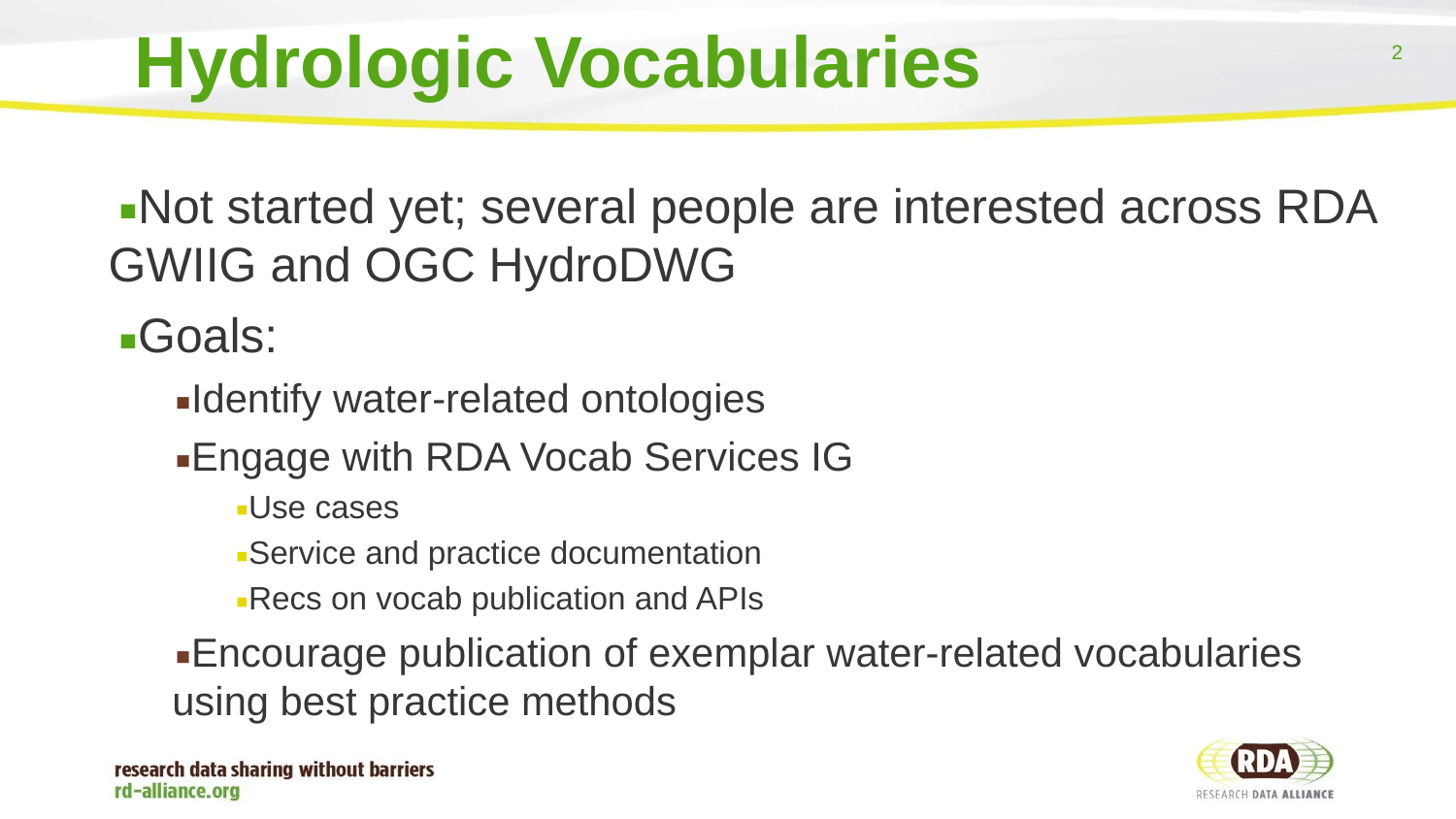

# Hydrologic Vocabularies
Not started yet; several people are interested across RDA GWIIG and OGC HydroDWG
Goals:
Identify water-related ontologies
Engage with RDA Vocab Services IG
Use cases
Service and practice documentation
Recs on vocab publication and APIs
Encourage publication of exemplar water-related vocabularies using best practice methods